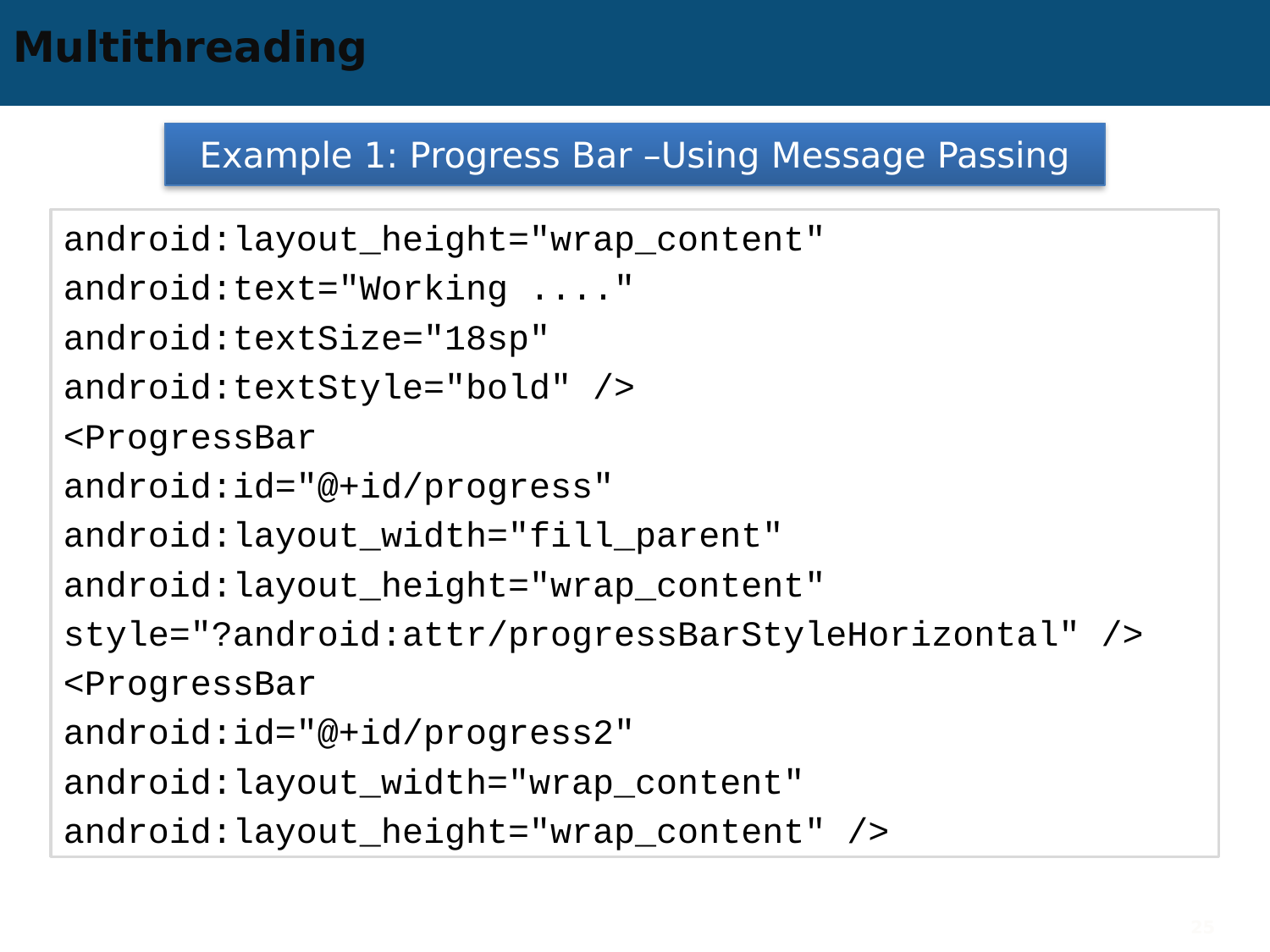

# Multithreading
Example 1: Progress Bar –Using Message Passing
android:layout_height="wrap_content"
android:text="Working ...."
android:textSize="18sp"
android:textStyle="bold" />
<ProgressBar
android:id="@+id/progress"
android:layout_width="fill_parent"
android:layout_height="wrap_content"
style="?android:attr/progressBarStyleHorizontal" />
<ProgressBar
android:id="@+id/progress2"
android:layout_width="wrap_content"
android:layout_height="wrap_content" />